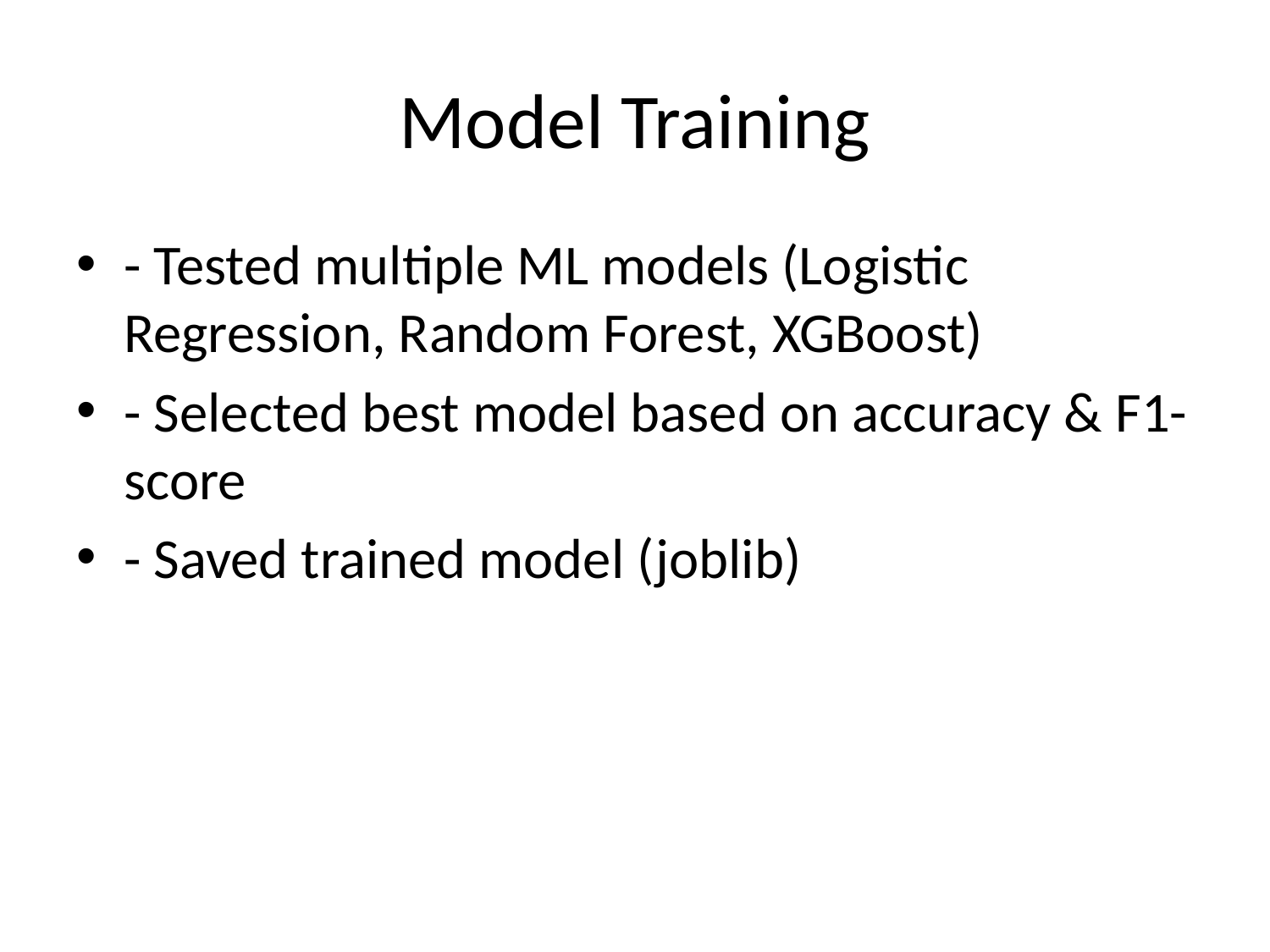

# Model Training
- Tested multiple ML models (Logistic Regression, Random Forest, XGBoost)
- Selected best model based on accuracy & F1-score
- Saved trained model (joblib)